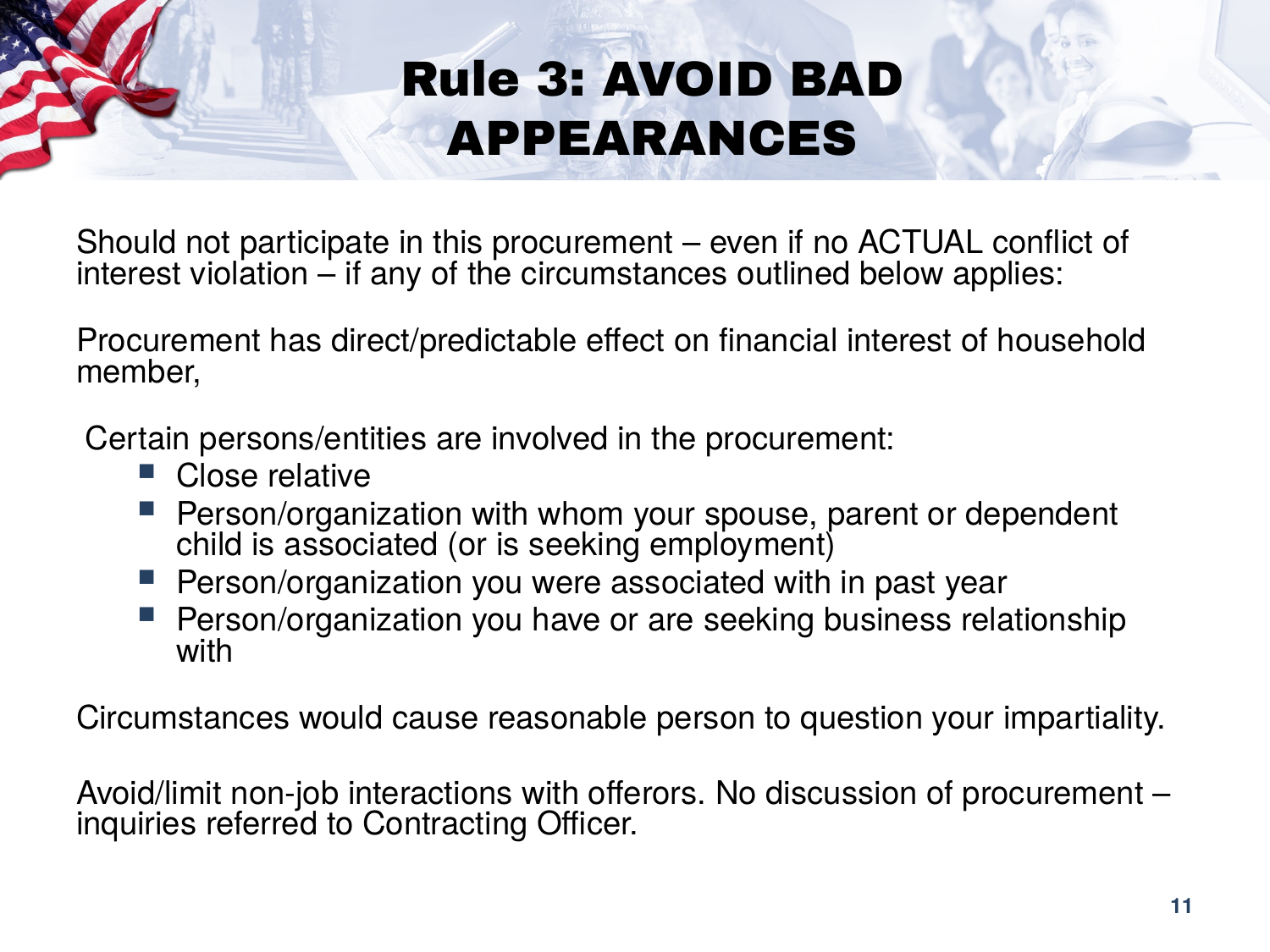

Rule 3: AVOID BAD APPEARANCES
Should not participate in this procurement – even if no ACTUAL conflict of interest violation – if any of the circumstances outlined below applies:

Procurement has direct/predictable effect on financial interest of household member,

 Certain persons/entities are involved in the procurement:
Close relative
Person/organization with whom your spouse, parent or dependent child is associated (or is seeking employment)
Person/organization you were associated with in past year
Person/organization you have or are seeking business relationship with

Circumstances would cause reasonable person to question your impartiality.

Avoid/limit non-job interactions with offerors. No discussion of procurement – inquiries referred to Contracting Officer.
11